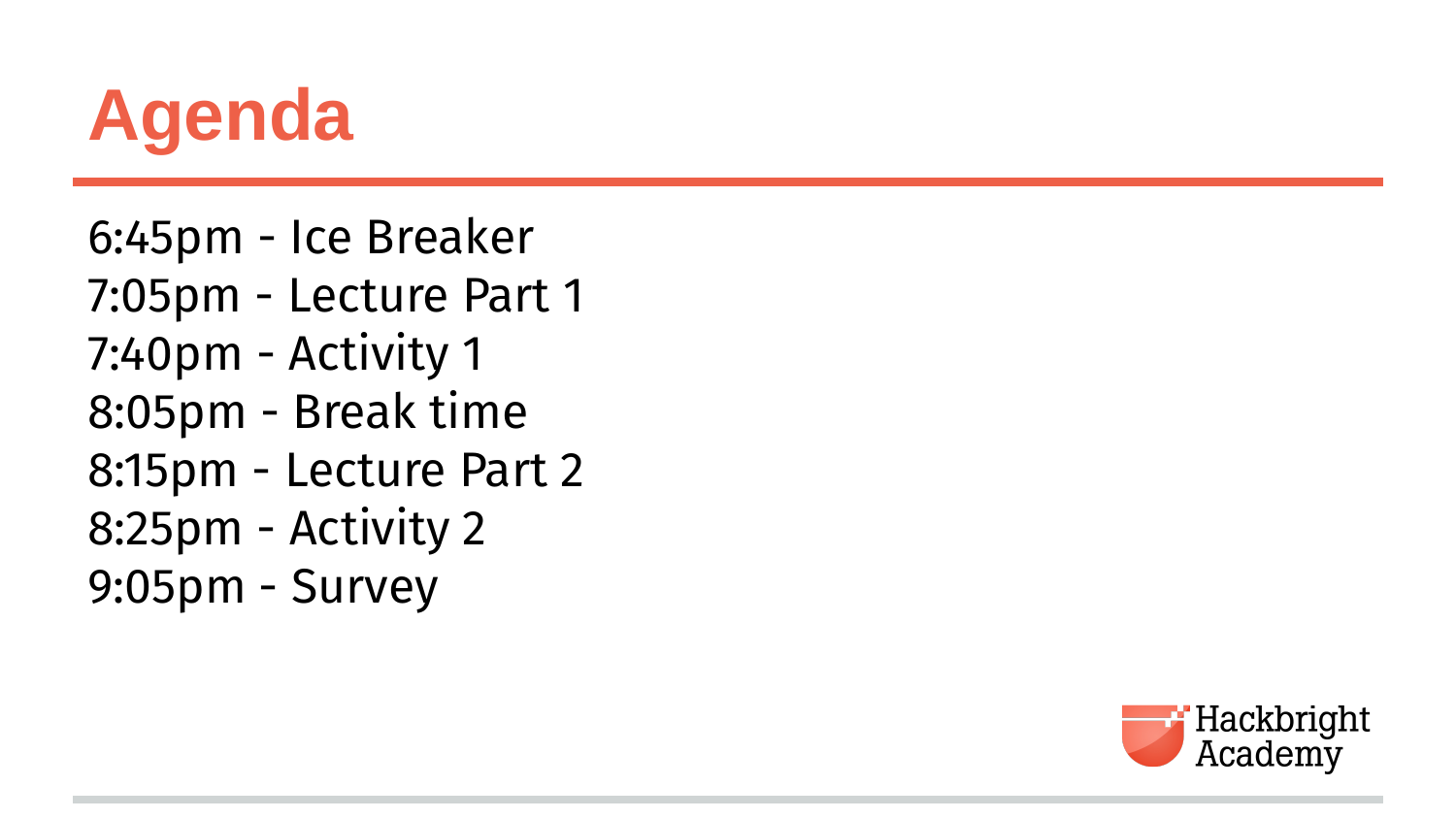

# Agenda
6:45pm - Ice Breaker
7:05pm - Lecture Part 1
7:40pm - Activity 1
8:05pm - Break time
8:15pm - Lecture Part 2
8:25pm - Activity 2
9:05pm - Survey